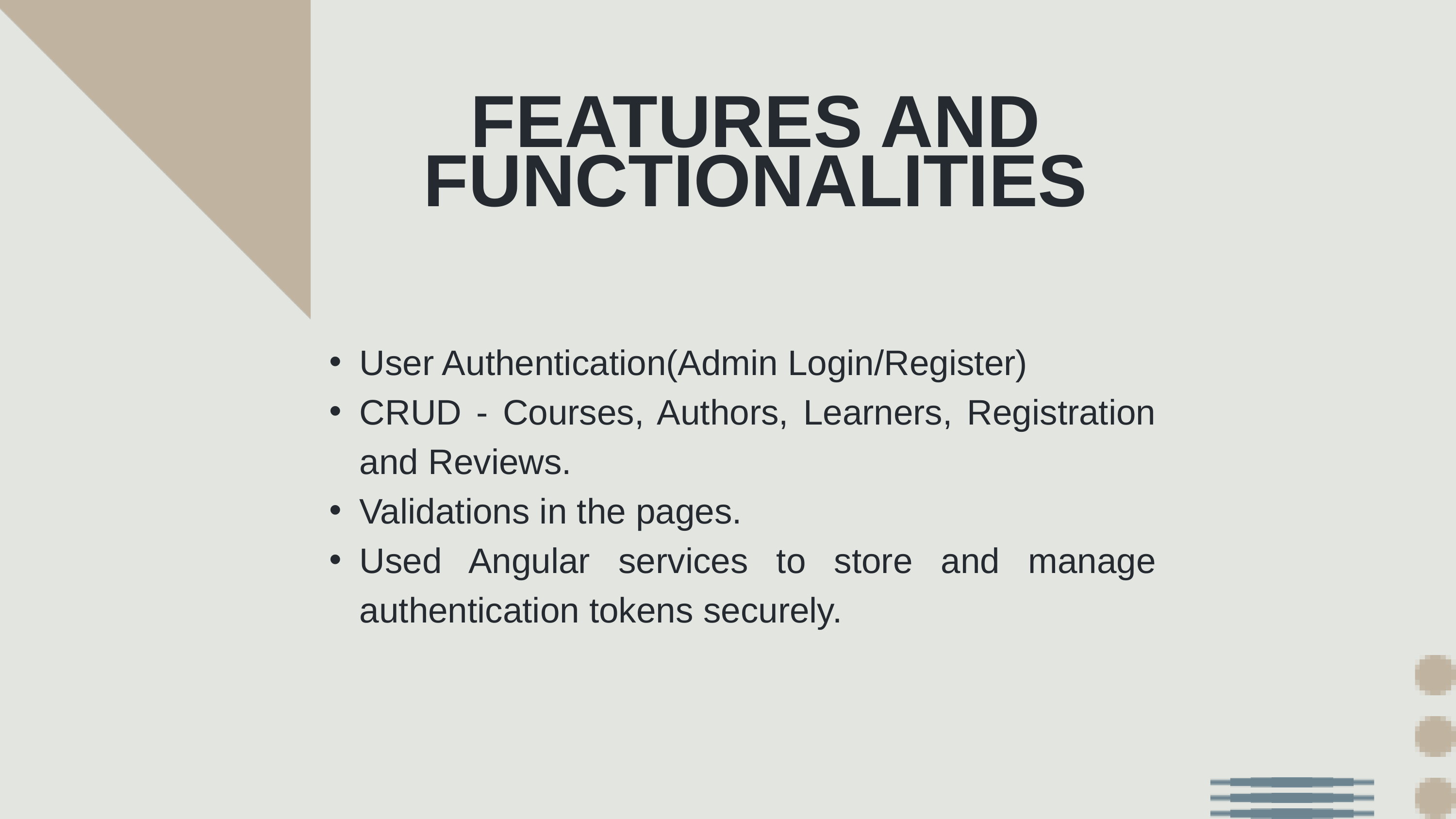

FEATURES AND FUNCTIONALITIES
User Authentication(Admin Login/Register)
CRUD - Courses, Authors, Learners, Registration and Reviews.
Validations in the pages.
Used Angular services to store and manage authentication tokens securely.